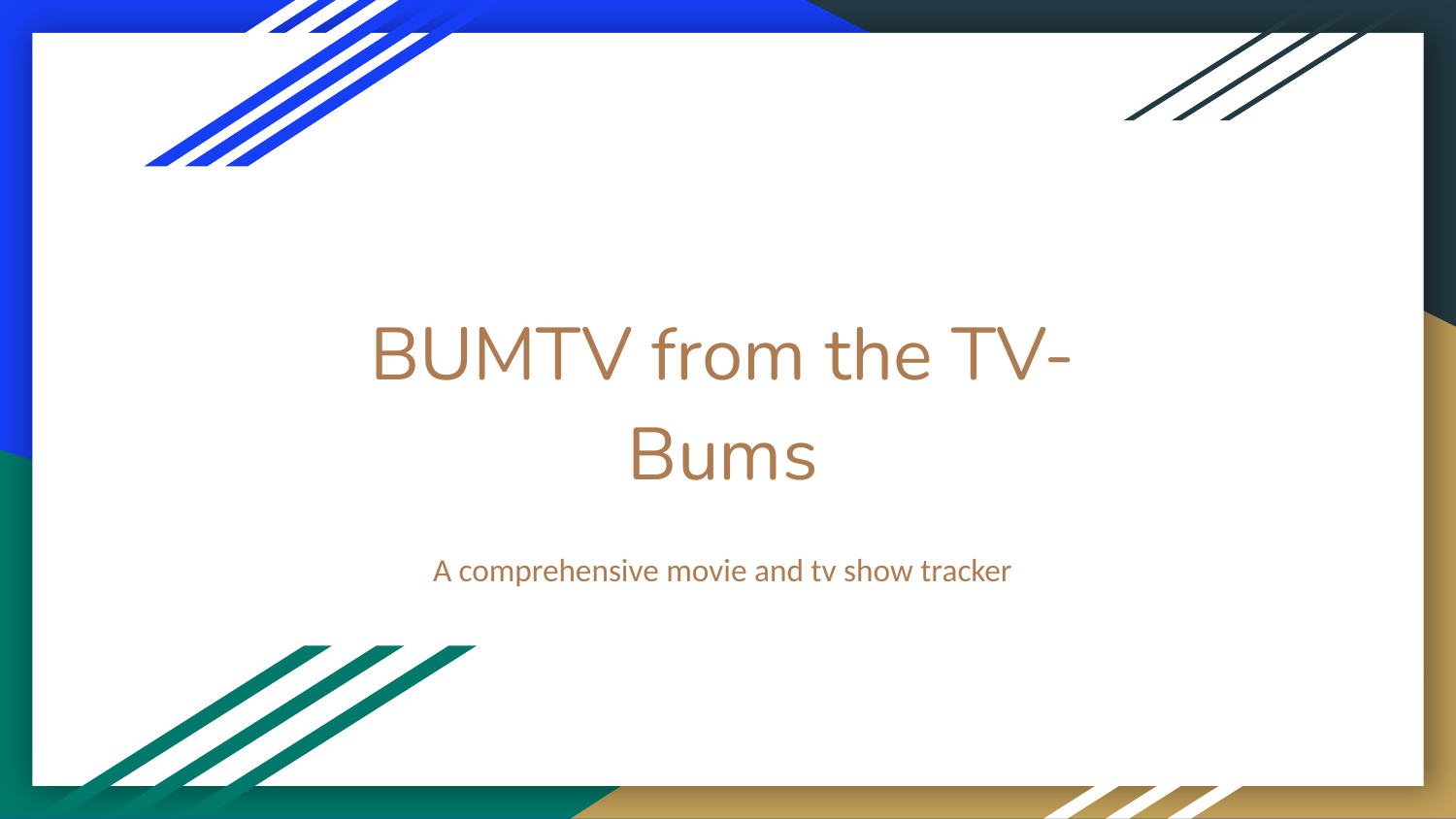

# BUMTV from the TV-Bums
A comprehensive movie and tv show tracker